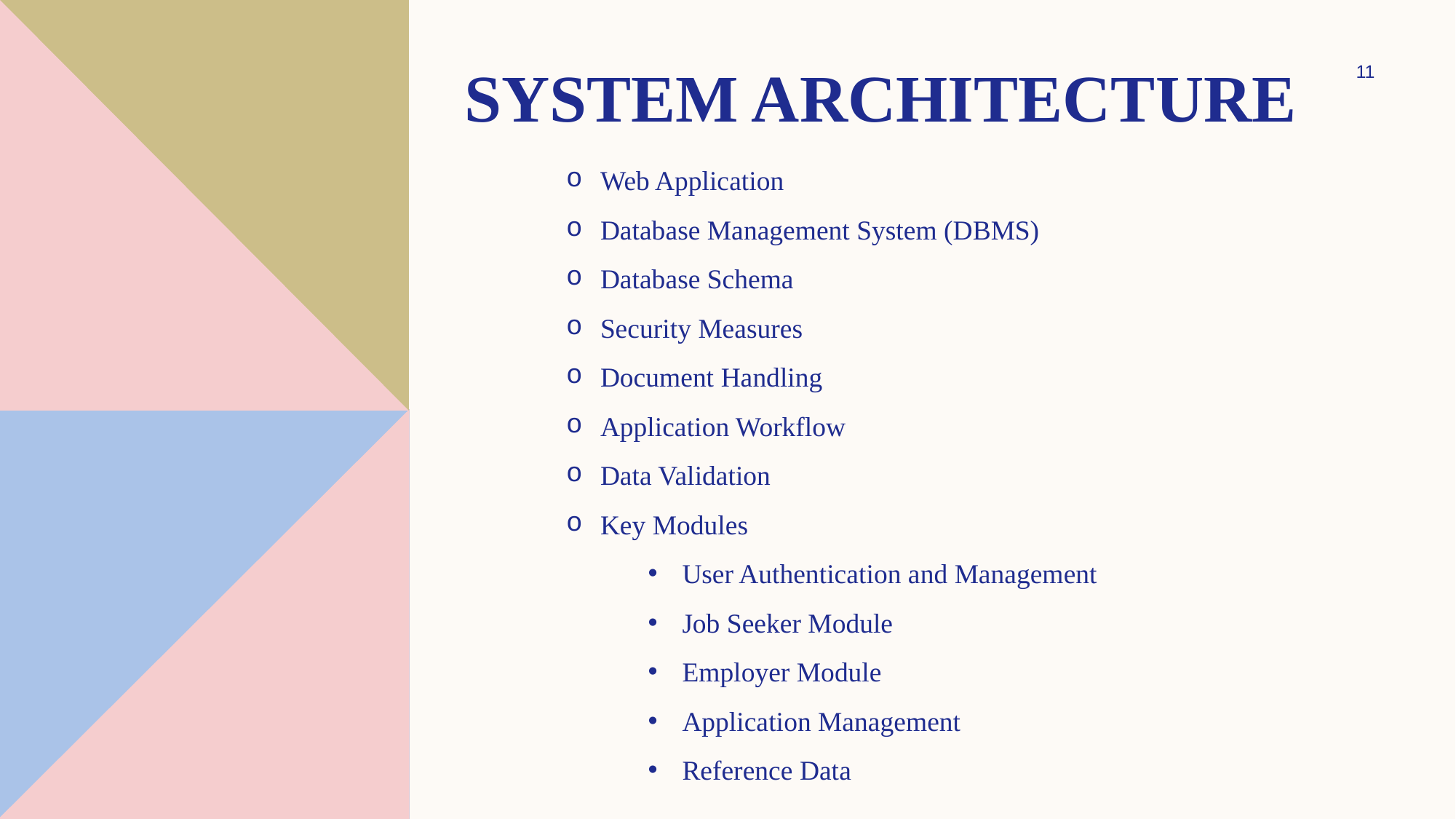

# System Architecture
11
Web Application
Database Management System (DBMS)
Database Schema
Security Measures
Document Handling
Application Workflow
Data Validation
Key Modules
User Authentication and Management
Job Seeker Module
Employer Module
Application Management
Reference Data